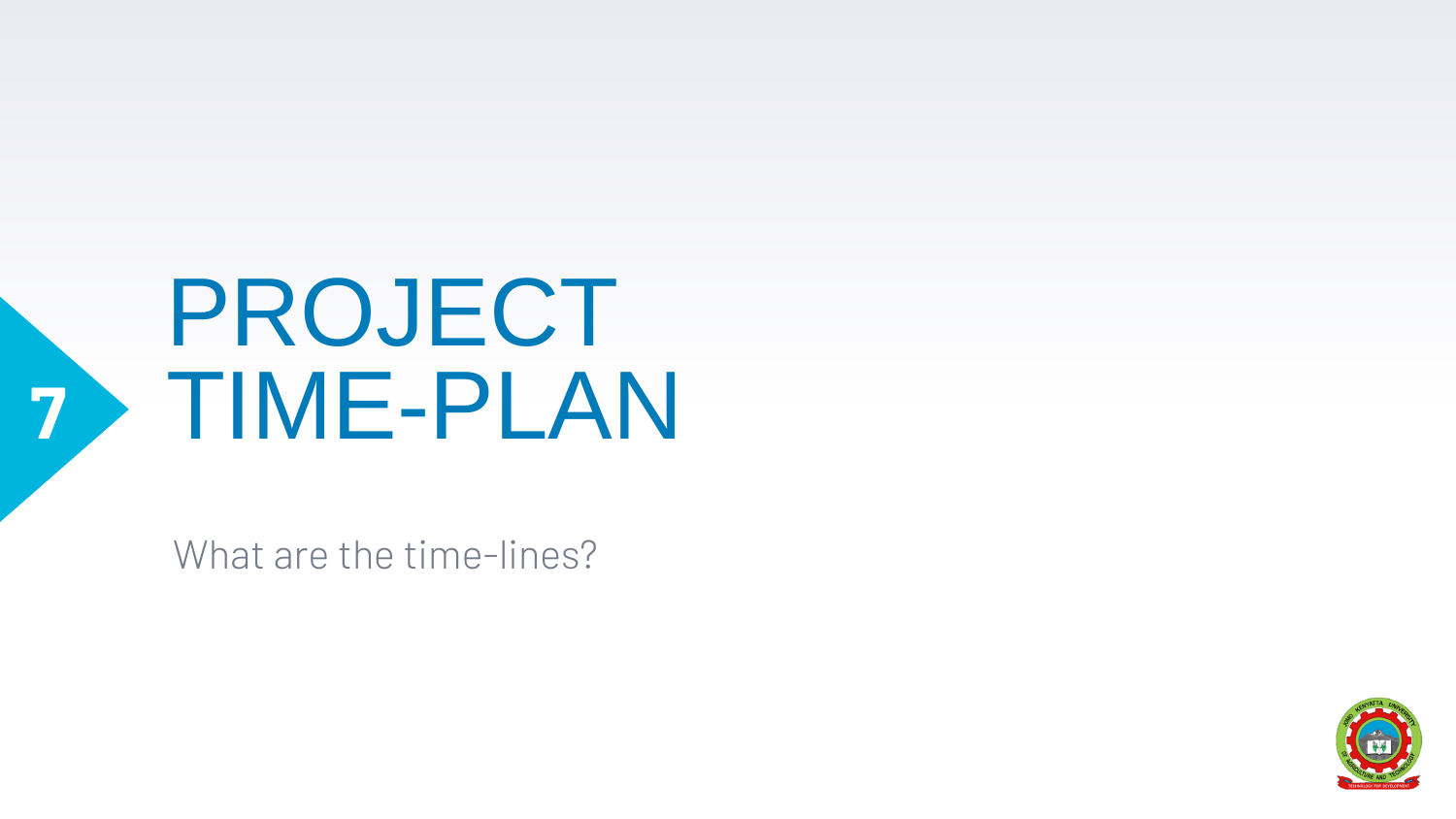

# PROJECT TIME-PLAN
7
What are the time-lines?